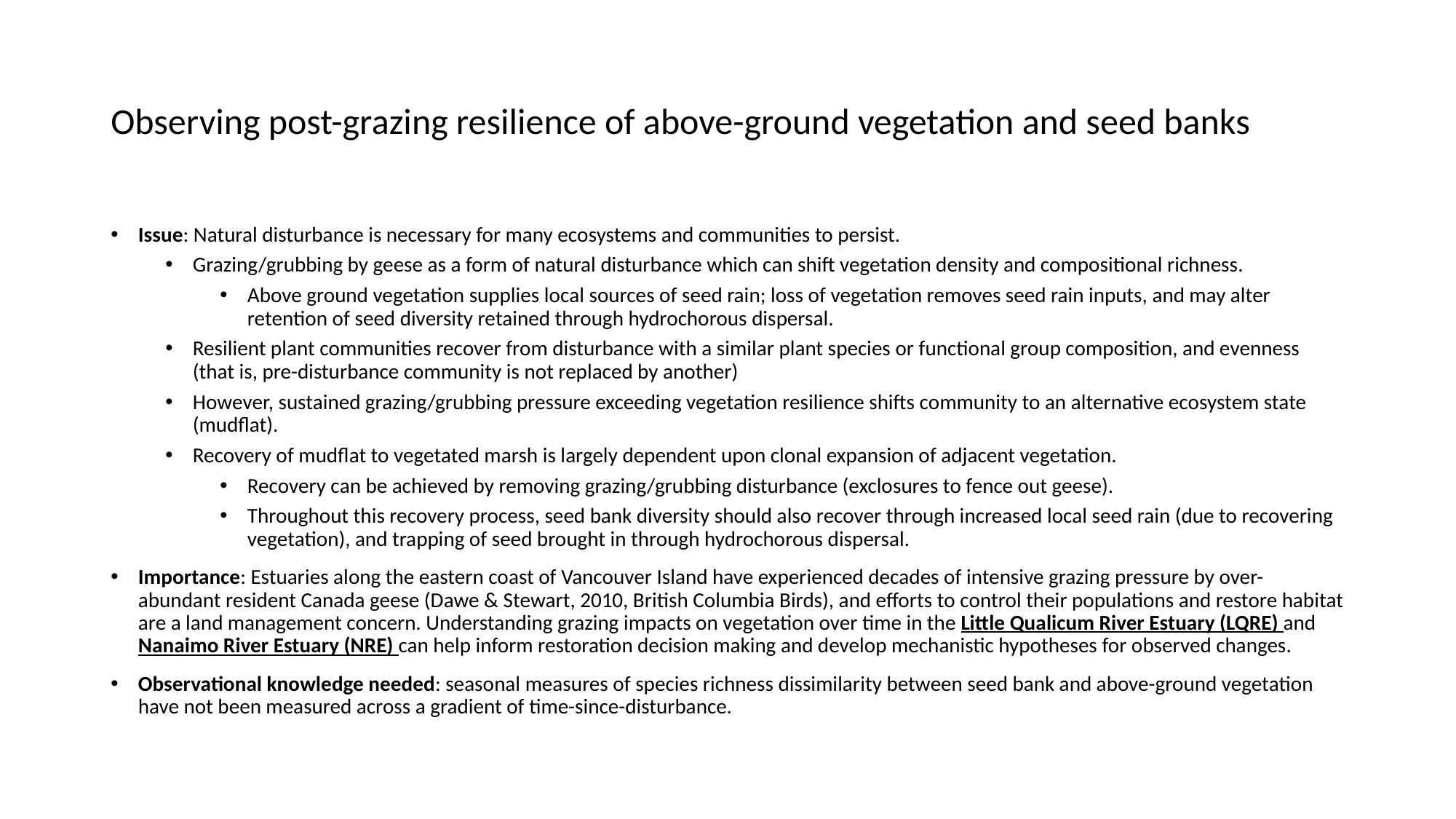

# Observing post-grazing resilience of above-ground vegetation and seed banks
Issue: Natural disturbance is necessary for many ecosystems and communities to persist.
Grazing/grubbing by geese as a form of natural disturbance which can shift vegetation density and compositional richness.
Above ground vegetation supplies local sources of seed rain; loss of vegetation removes seed rain inputs, and may alter retention of seed diversity retained through hydrochorous dispersal.
Resilient plant communities recover from disturbance with a similar plant species or functional group composition, and evenness (that is, pre-disturbance community is not replaced by another)
However, sustained grazing/grubbing pressure exceeding vegetation resilience shifts community to an alternative ecosystem state (mudflat).
Recovery of mudflat to vegetated marsh is largely dependent upon clonal expansion of adjacent vegetation.
Recovery can be achieved by removing grazing/grubbing disturbance (exclosures to fence out geese).
Throughout this recovery process, seed bank diversity should also recover through increased local seed rain (due to recovering vegetation), and trapping of seed brought in through hydrochorous dispersal.
Importance: Estuaries along the eastern coast of Vancouver Island have experienced decades of intensive grazing pressure by over-abundant resident Canada geese (Dawe & Stewart, 2010, British Columbia Birds), and efforts to control their populations and restore habitat are a land management concern. Understanding grazing impacts on vegetation over time in the Little Qualicum River Estuary (LQRE) and Nanaimo River Estuary (NRE) can help inform restoration decision making and develop mechanistic hypotheses for observed changes.
Observational knowledge needed: seasonal measures of species richness dissimilarity between seed bank and above-ground vegetation have not been measured across a gradient of time-since-disturbance.